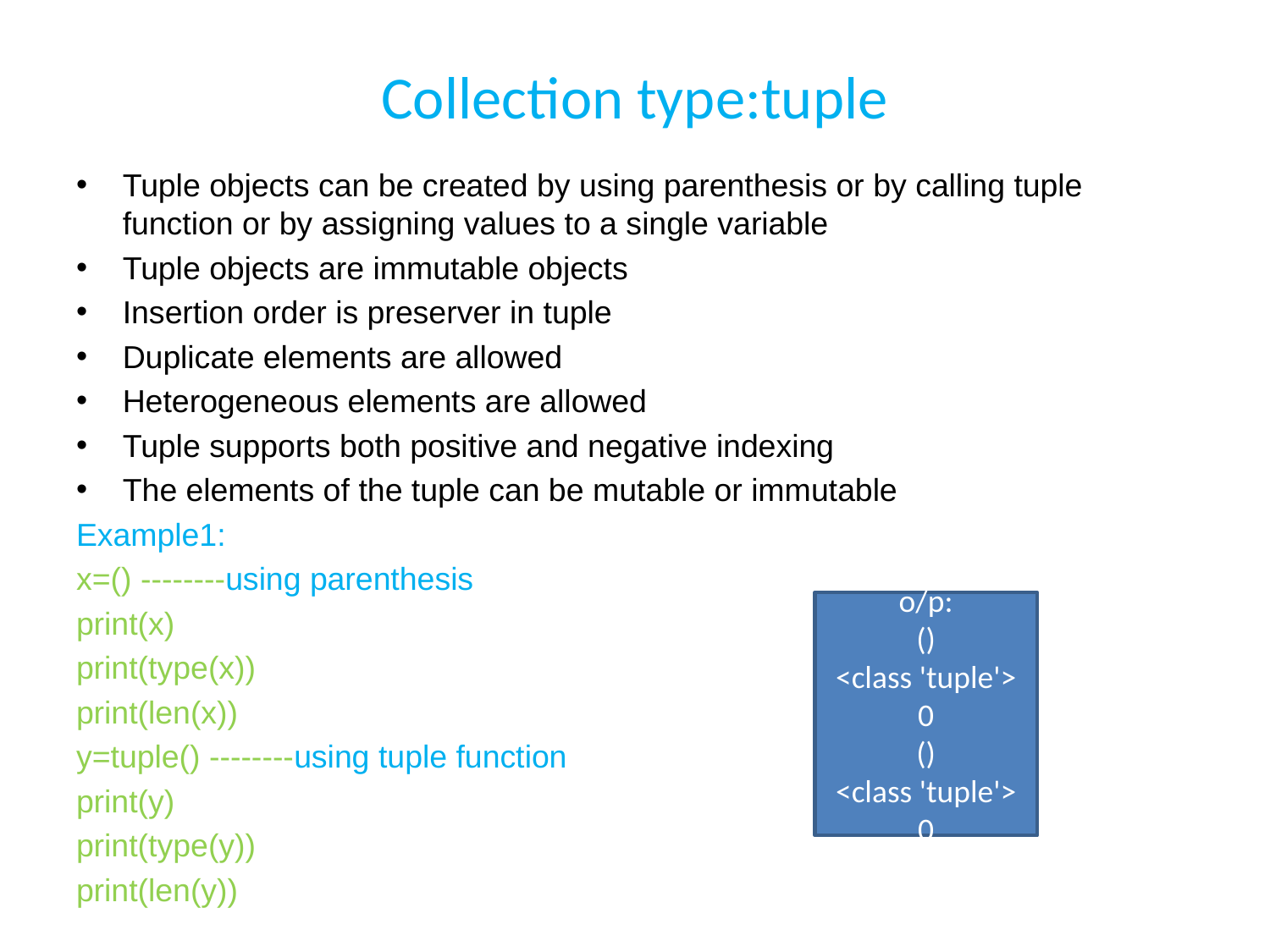

# Collection type:tuple
Tuple objects can be created by using parenthesis or by calling tuple function or by assigning values to a single variable
Tuple objects are immutable objects
Insertion order is preserver in tuple
Duplicate elements are allowed
Heterogeneous elements are allowed
Tuple supports both positive and negative indexing
The elements of the tuple can be mutable or immutable
Example1:
x=() --------using parenthesis
print(x)
print(type(x))
print(len(x))
y=tuple() --------using tuple function
print(y)
print(type(y))
print(len(y))
o/p:
()
<class 'tuple'>
0
()
<class 'tuple'>
0